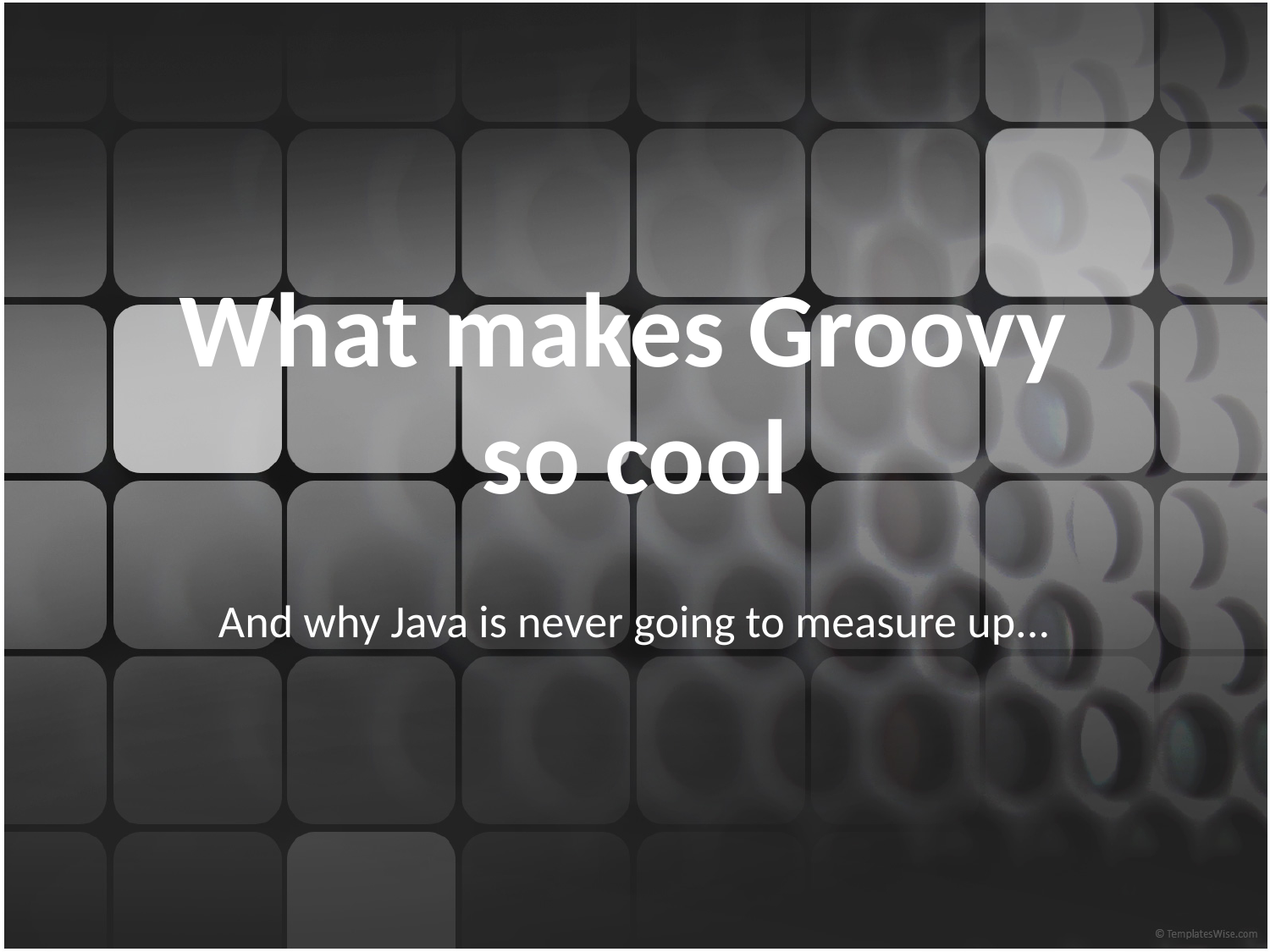

# What makes Groovy so cool
And why Java is never going to measure up...